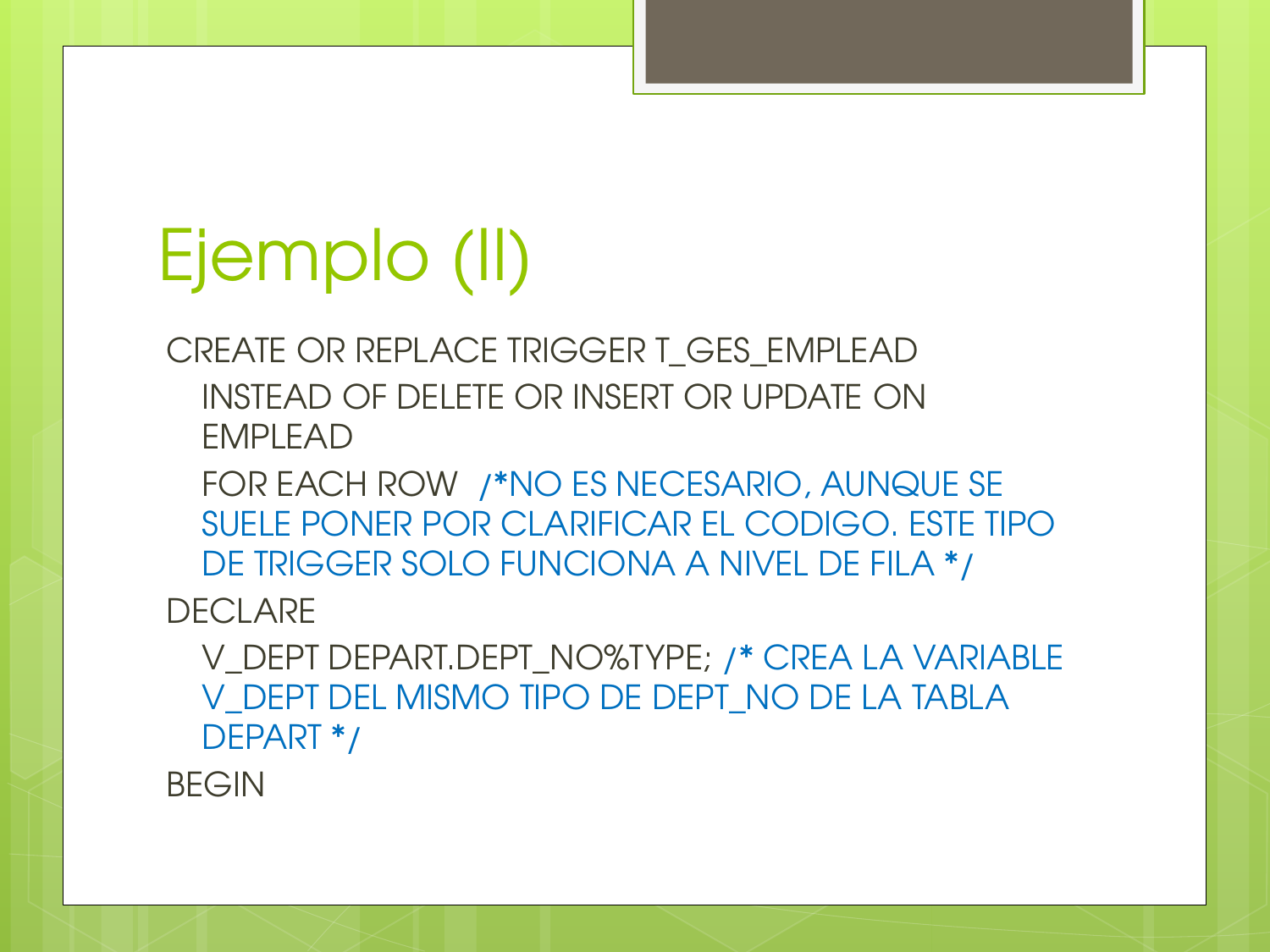

# Ejemplo (II)
CREATE OR REPLACE TRIGGER T_GES_EMPLEAD
	INSTEAD OF DELETE OR INSERT OR UPDATE ON EMPLEAD
	FOR EACH ROW  /*NO ES NECESARIO, AUNQUE SE SUELE PONER POR CLARIFICAR EL CODIGO. ESTE TIPO DE TRIGGER SOLO FUNCIONA A NIVEL DE FILA */
DECLARE
	V_DEPT DEPART.DEPT_NO%TYPE; /* CREA LA VARIABLE V_DEPT DEL MISMO TIPO DE DEPT_NO DE LA TABLA DEPART */
BEGIN